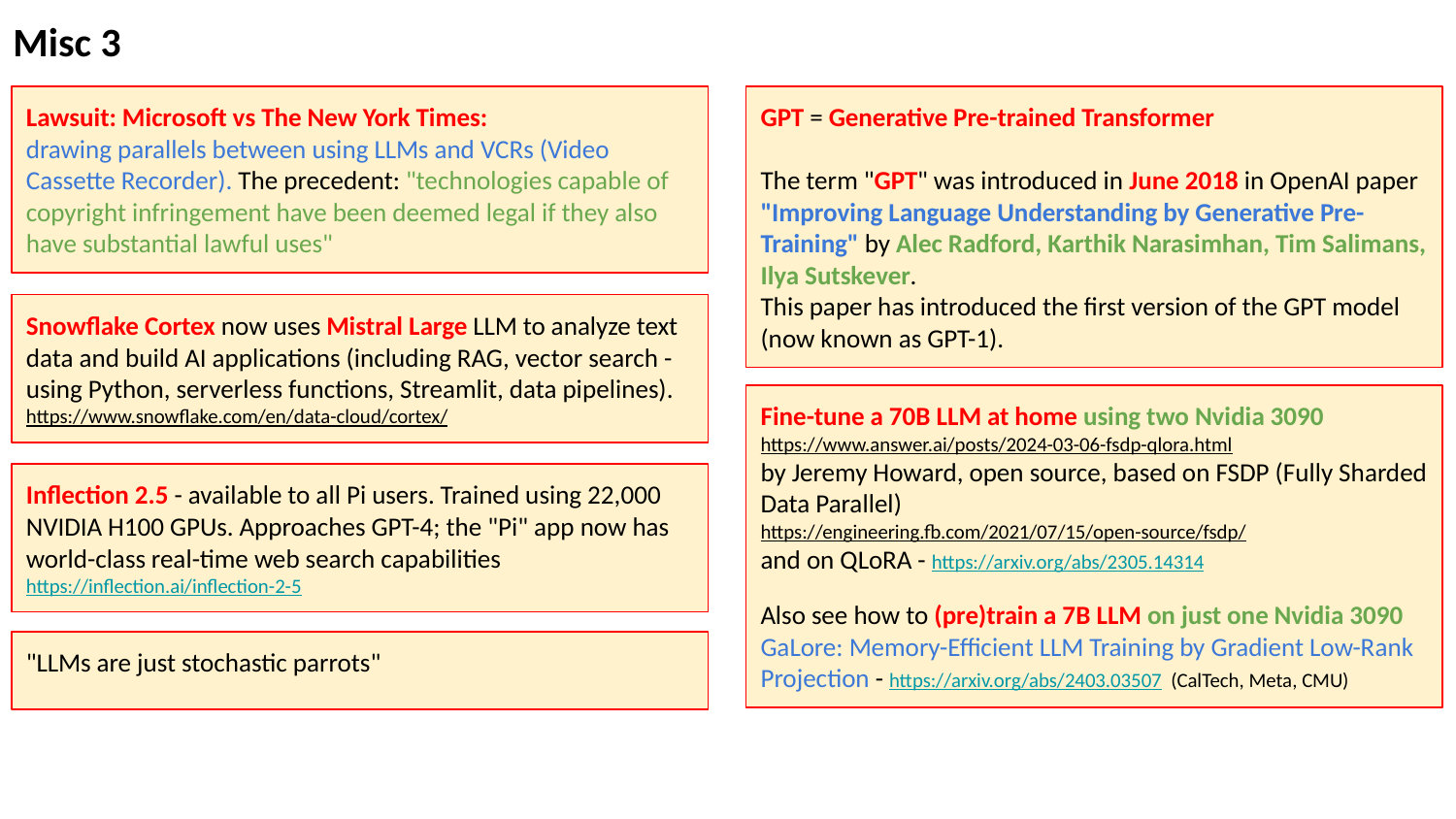

Misc 3
Lawsuit: Microsoft vs The New York Times:
drawing parallels between using LLMs and VCRs (Video Cassette Recorder). The precedent: "technologies capable of copyright infringement have been deemed legal if they also have substantial lawful uses"
GPT = Generative Pre-trained Transformer

The term "GPT" was introduced in June 2018 in OpenAI paper "Improving Language Understanding by Generative Pre-Training" by Alec Radford, Karthik Narasimhan, Tim Salimans, Ilya Sutskever.
This paper has introduced the first version of the GPT model (now known as GPT-1).
Snowflake Cortex now uses Mistral Large LLM to analyze text data and build AI applications (including RAG, vector search - using Python, serverless functions, Streamlit, data pipelines).
https://www.snowflake.com/en/data-cloud/cortex/
Fine-tune a 70B LLM at home using two Nvidia 3090
https://www.answer.ai/posts/2024-03-06-fsdp-qlora.html
by Jeremy Howard, open source, based on FSDP (Fully Sharded Data Parallel)
https://engineering.fb.com/2021/07/15/open-source/fsdp/
and on QLoRA - https://arxiv.org/abs/2305.14314

Also see how to (pre)train a 7B LLM on just one Nvidia 3090
GaLore: Memory-Efficient LLM Training by Gradient Low-Rank Projection - https://arxiv.org/abs/2403.03507  (CalTech, Meta, CMU)
Inflection 2.5 - available to all Pi users. Trained using 22,000 NVIDIA H100 GPUs. Approaches GPT-4; the "Pi" app now has world-class real-time web search capabilities
https://inflection.ai/inflection-2-5
"LLMs are just stochastic parrots"